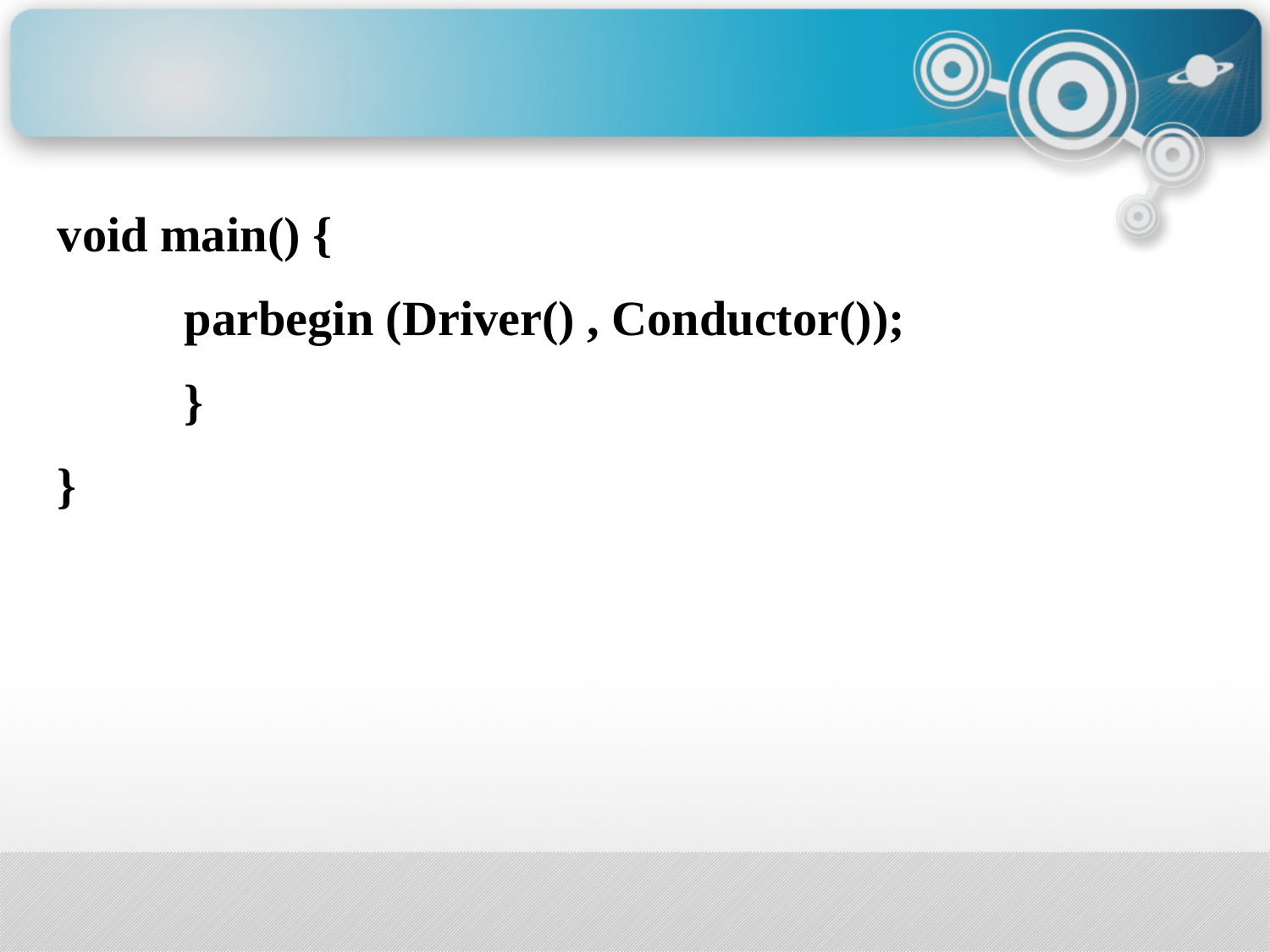

void main() {
	parbegin (Driver() , Conductor());
	}
}